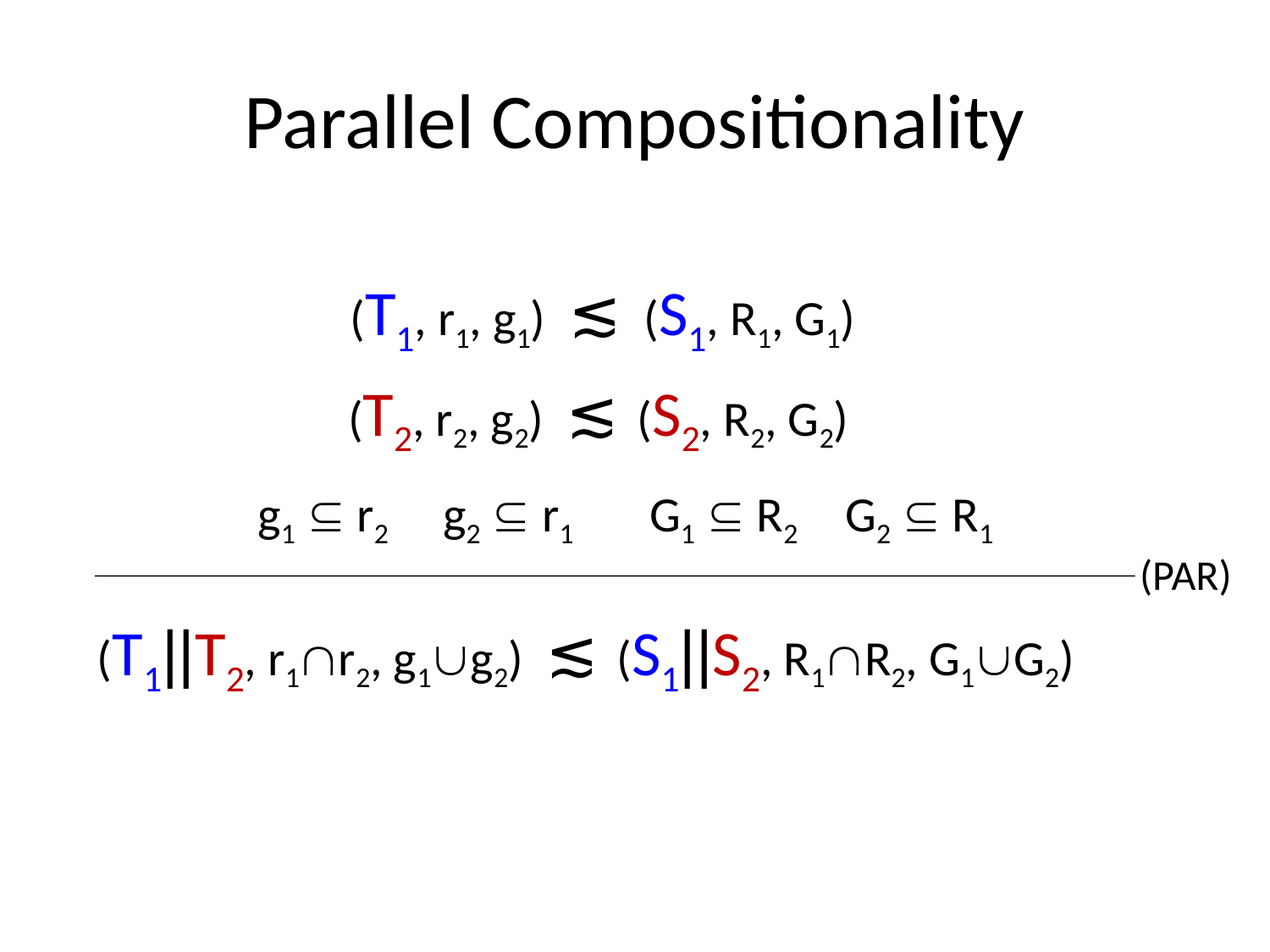

# Parallel Compositionality
(T1, r1, g1)  ≲  (S1, R1, G1)
(T2, r2, g2)  ≲  (S2, R2, G2)
g1 ⊆ r2
g2 ⊆ r1
G1 ⊆ R2
G2 ⊆ R1
(PAR)

(T1||T2, r1∩r2, g1∪g2)  ≲  (S1||S2, R1∩R2, G1∪G2)